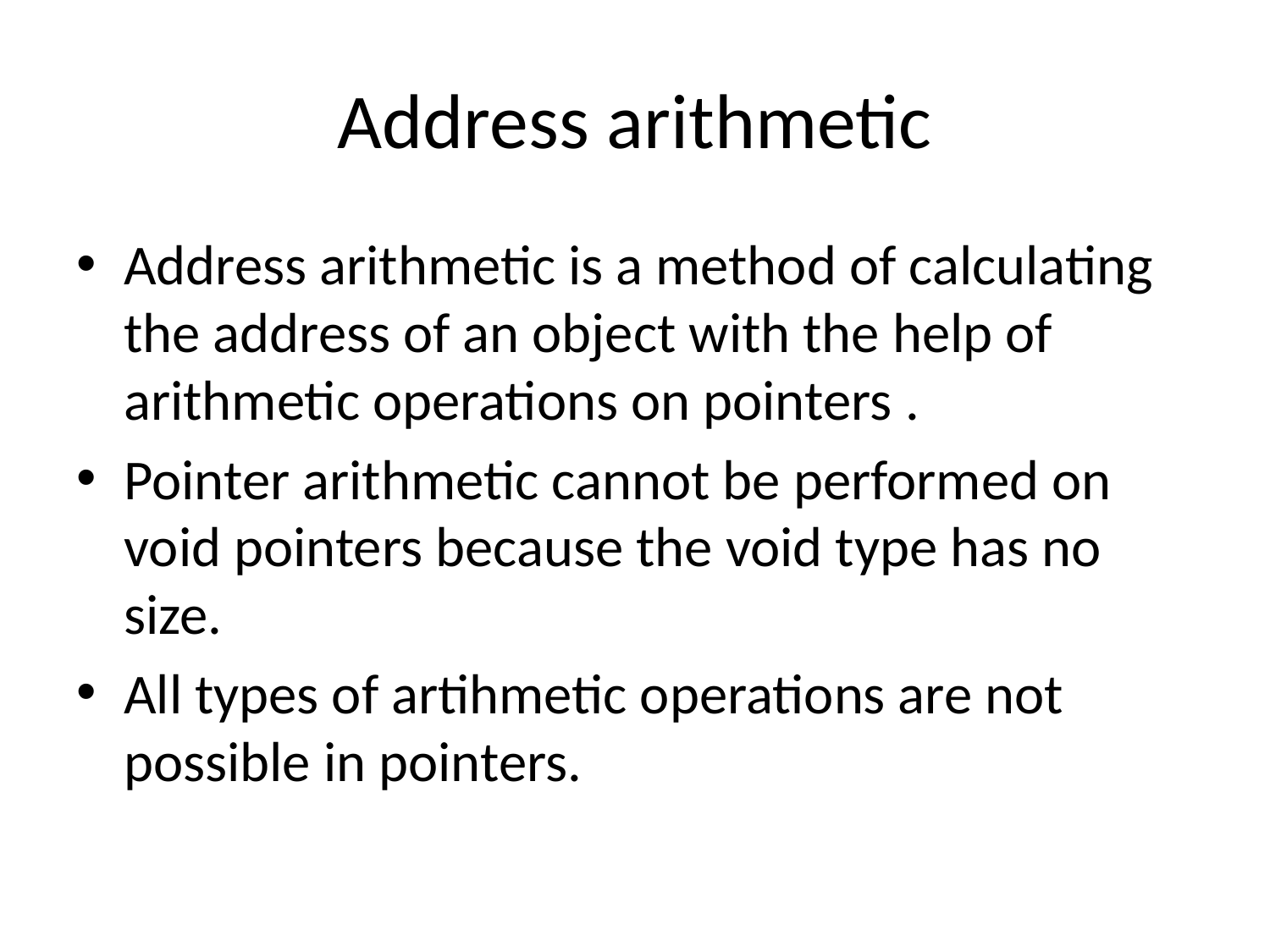

# Address arithmetic
Address arithmetic is a method of calculating the address of an object with the help of arithmetic operations on pointers .
Pointer arithmetic cannot be performed on void pointers because the void type has no size.
All types of artihmetic operations are not possible in pointers.